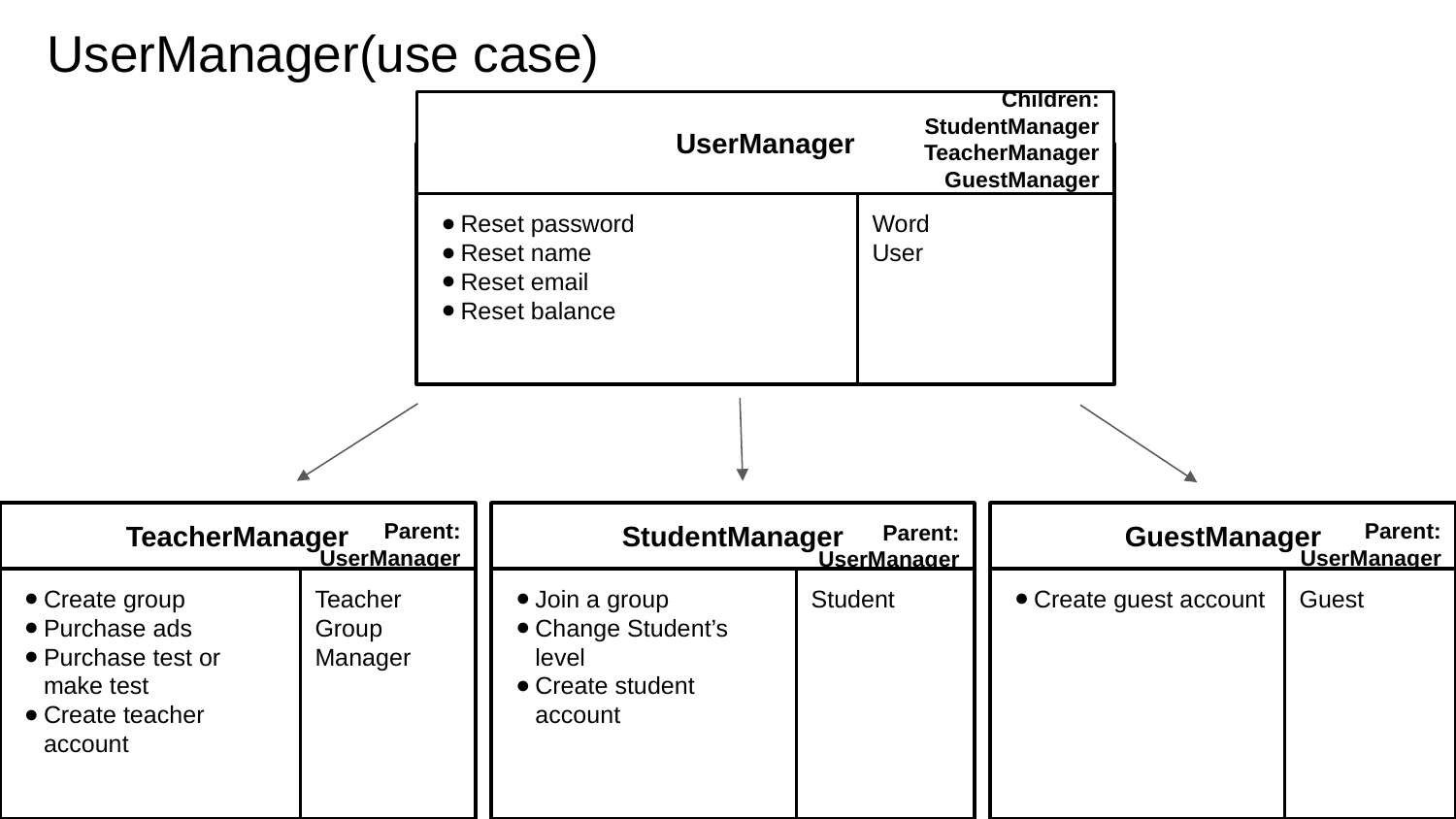

UserManager(use case)
UserManager

Children:
StudentManager
TeacherManager
GuestManager

Reset password
Reset name
Reset email
Reset balance

Word
User

TeacherManager
Parent: UserManager

Create group
Purchase ads
Purchase test or make test
Create teacher account
Teacher
Group Manager

StudentManager
Parent: UserManager
Join a group
Change Student’s level
Create student account
Student

GuestManager
Parent: UserManager
Create guest account
Guest